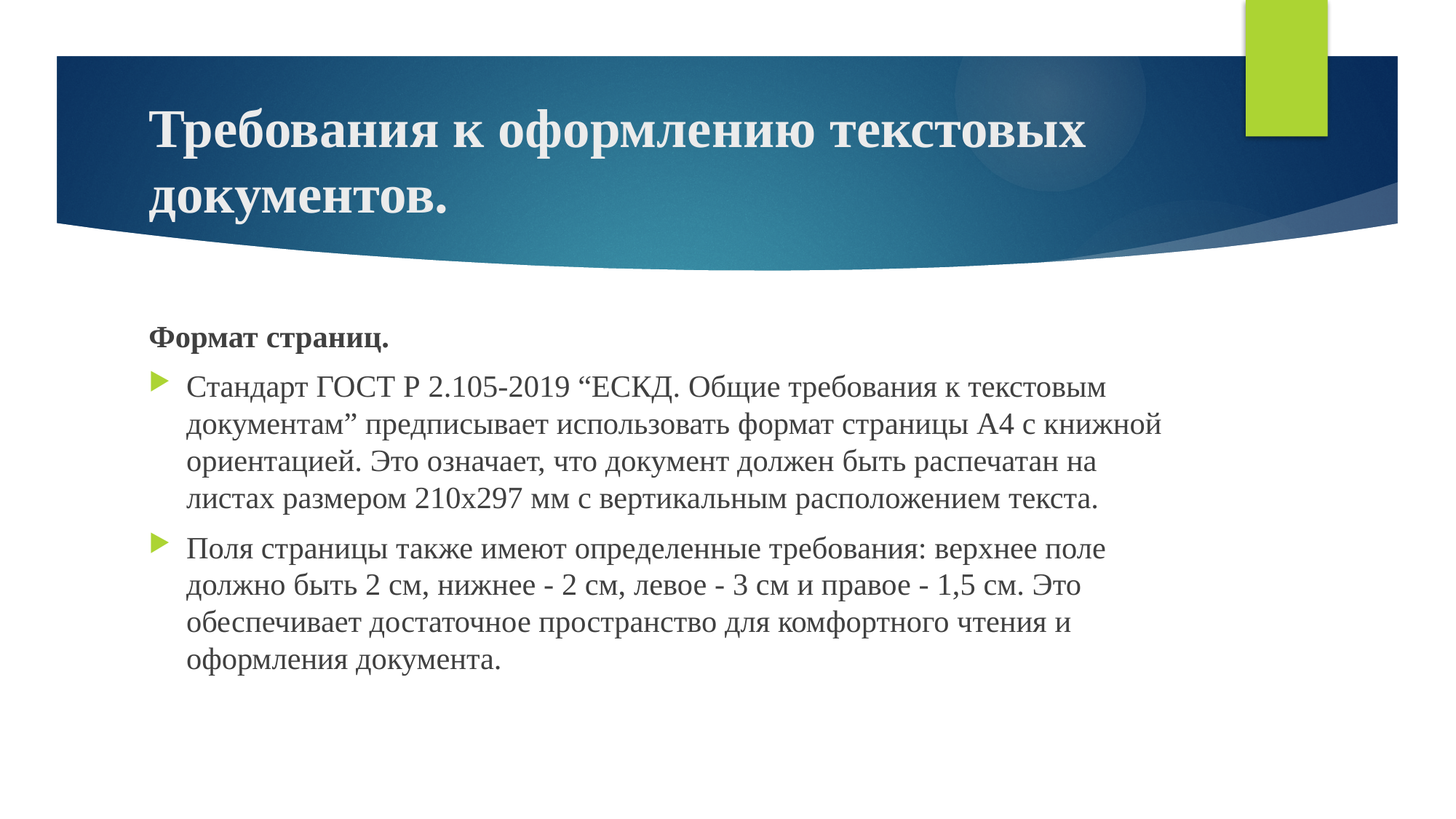

# Требования к оформлению текстовых документов.
Формат страниц.
Стандарт ГОСТ Р 2.105-2019 “ЕСКД. Общие требования к текстовым документам” предписывает использовать формат страницы A4 с книжной ориентацией. Это означает, что документ должен быть распечатан на листах размером 210x297 мм с вертикальным расположением текста.
Поля страницы также имеют определенные требования: верхнее поле должно быть 2 см, нижнее - 2 см, левое - 3 см и правое - 1,5 см. Это обеспечивает достаточное пространство для комфортного чтения и оформления документа.